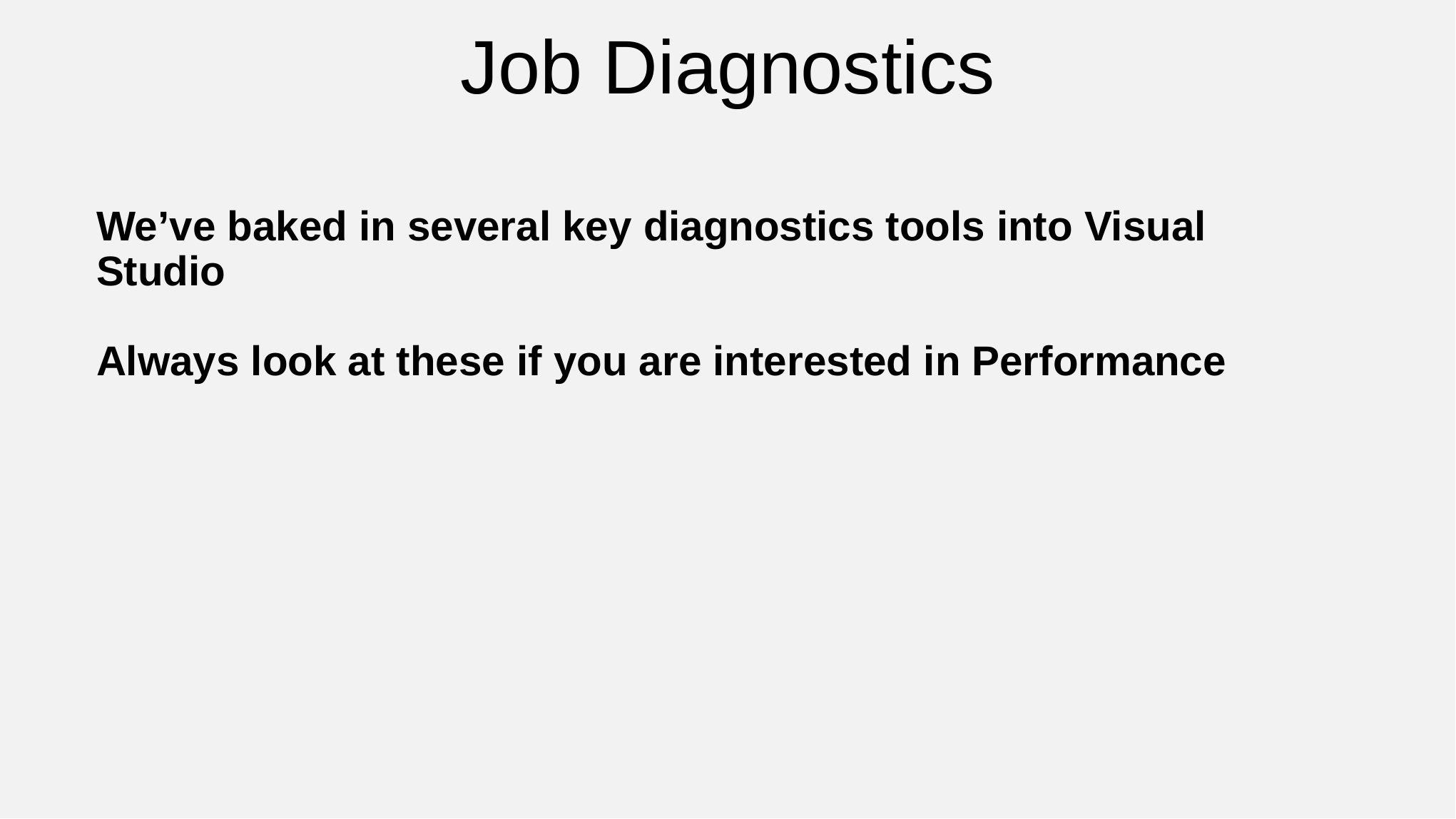

Job Diagnostics
We’ve baked in several key diagnostics tools into Visual Studio
Always look at these if you are interested in Performance